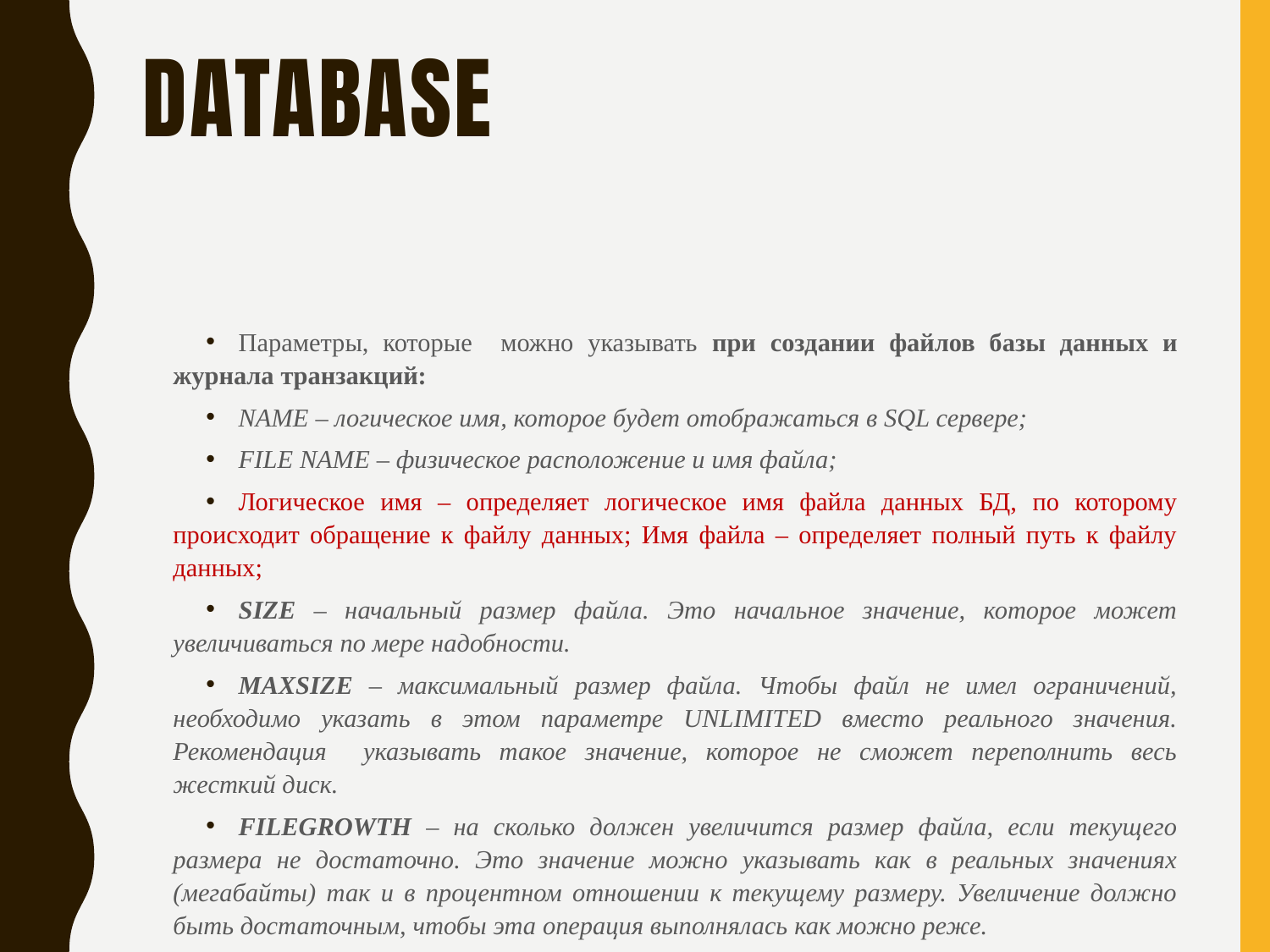

# DATABASE
Параметры, которые  можно указывать при создании файлов базы данных и журнала транзакций:
NAME – логическое имя, которое будет отображаться в SQL сервере;
FILE NAME – физическое расположение и имя файла;
Логическое имя – определяет логическое имя файла данных БД, по которому происходит обращение к файлу данных; Имя файла – определяет полный путь к файлу данных;
SIZE – начальный размер файла. Это начальное значение, которое может увеличиваться по мере надобности.
MAXSIZE – максимальный размер файла. Чтобы файл не имел ограничений, необходимо указать в этом параметре UNLIMITED вместо реального значения. Рекомендация  указывать такое значение, которое не сможет переполнить весь жесткий диск.
FILEGROWTH – на сколько должен увеличится размер файла, если текущего размера не достаточно. Это значение можно указывать как в реальных значениях (мегабайты) так и в процентном отношении к текущему размеру. Увеличение должно быть достаточным, чтобы эта операция выполнялась как можно реже.